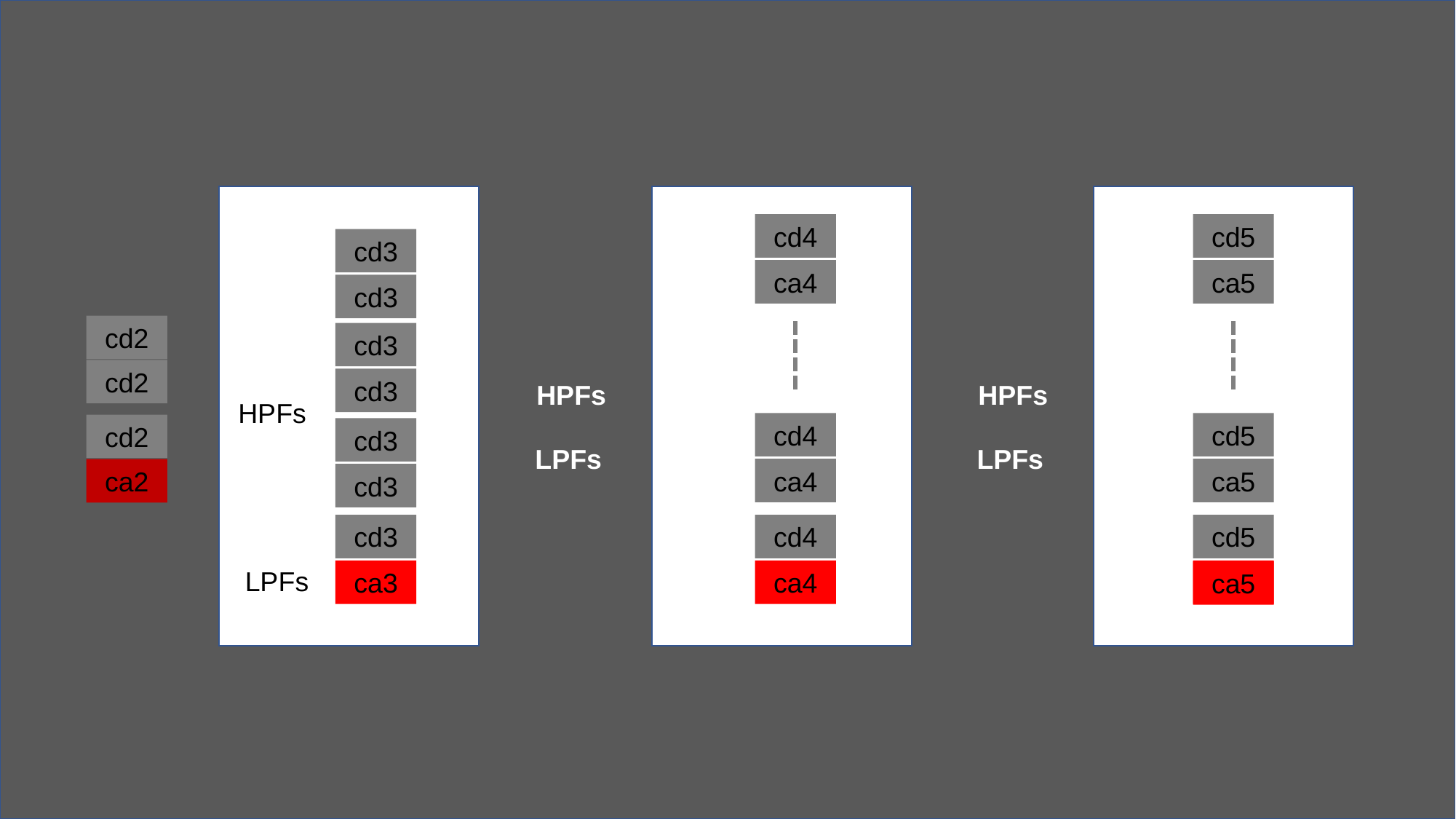

cd4
cd5
cd3
ca4
ca5
cd3
cd2
cd3
HPFs
cd1
HPFs
cd2
cd3
HPFs
HPFs
Input
Signal
HPFs
cd4
cd5
cd2
cd3
LPFs
LPFs
ca1
ca4
ca5
LPFs
LPFs
ca2
cd3
cd3
cd4
cd5
LPFs
ca3
ca4
ca5
ca5